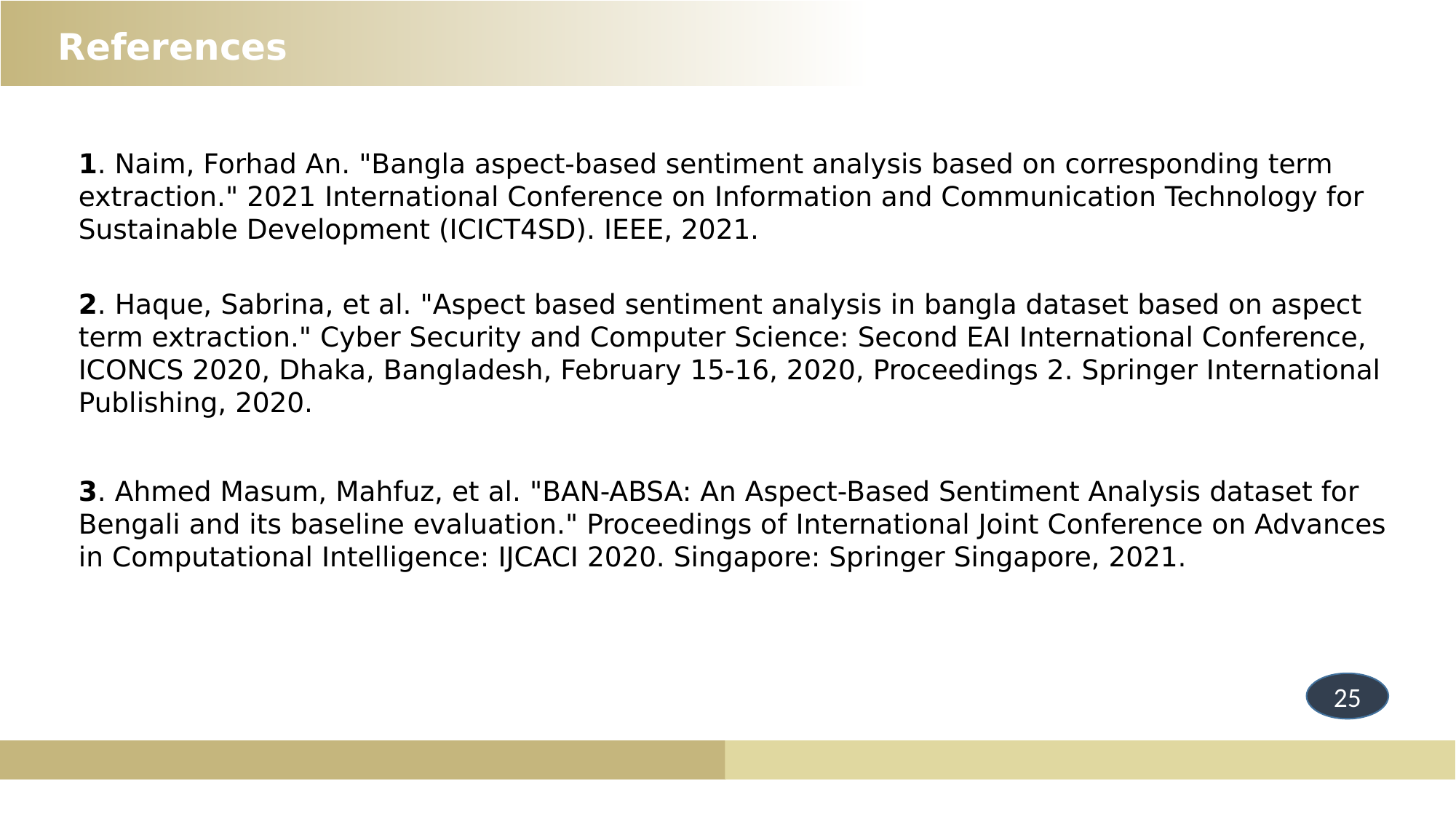

References
1. Naim, Forhad An. "Bangla aspect-based sentiment analysis based on corresponding term extraction." 2021 International Conference on Information and Communication Technology for Sustainable Development (ICICT4SD). IEEE, 2021.
2. Haque, Sabrina, et al. "Aspect based sentiment analysis in bangla dataset based on aspect term extraction." Cyber Security and Computer Science: Second EAI International Conference, ICONCS 2020, Dhaka, Bangladesh, February 15-16, 2020, Proceedings 2. Springer International Publishing, 2020.
3. Ahmed Masum, Mahfuz, et al. "BAN-ABSA: An Aspect-Based Sentiment Analysis dataset for Bengali and its baseline evaluation." Proceedings of International Joint Conference on Advances in Computational Intelligence: IJCACI 2020. Singapore: Springer Singapore, 2021.
25